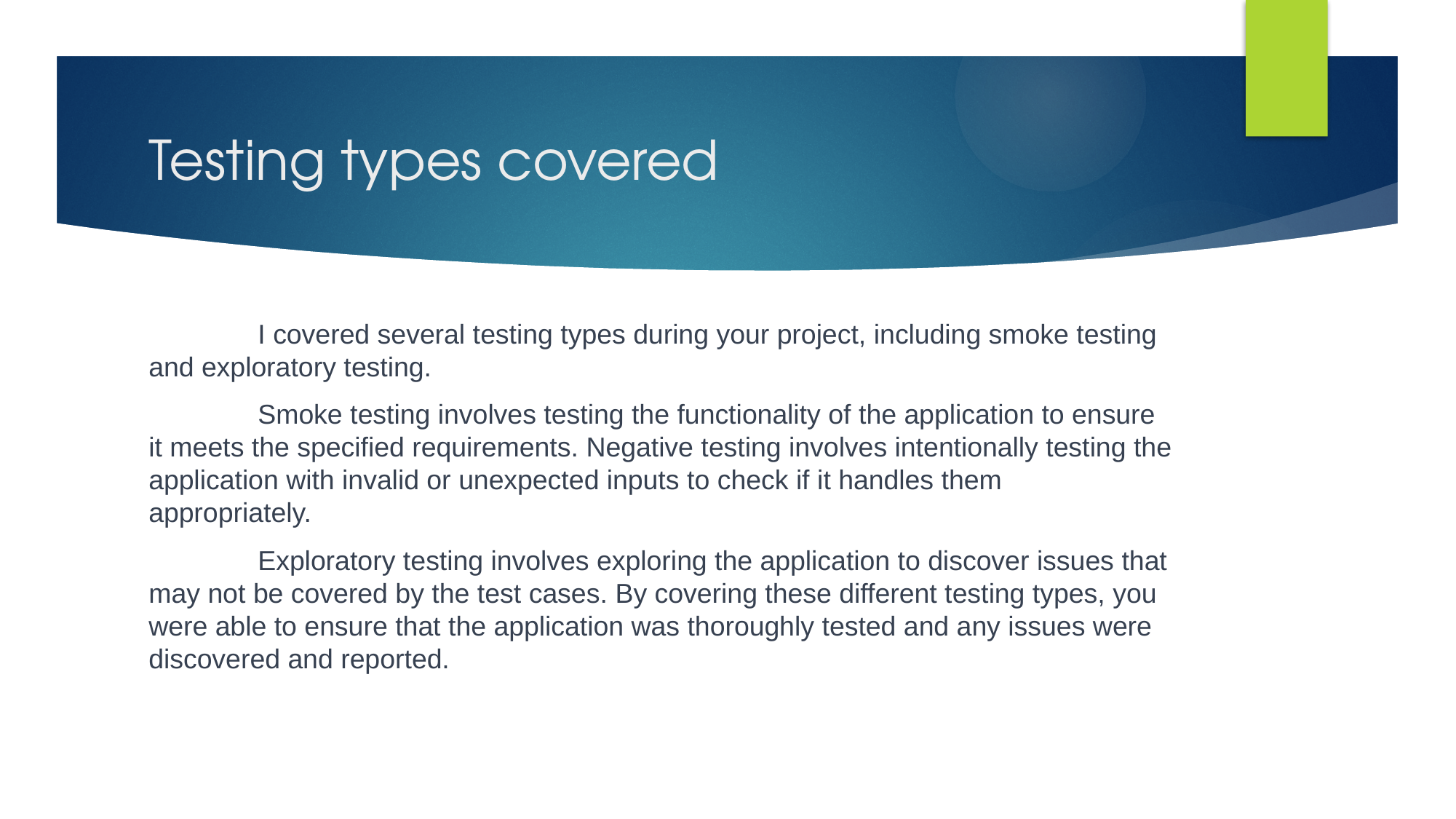

# Testing types covered
	I covered several testing types during your project, including smoke testing and exploratory testing.
	Smoke testing involves testing the functionality of the application to ensure it meets the specified requirements. Negative testing involves intentionally testing the application with invalid or unexpected inputs to check if it handles them appropriately.
	Exploratory testing involves exploring the application to discover issues that may not be covered by the test cases. By covering these different testing types, you were able to ensure that the application was thoroughly tested and any issues were discovered and reported.